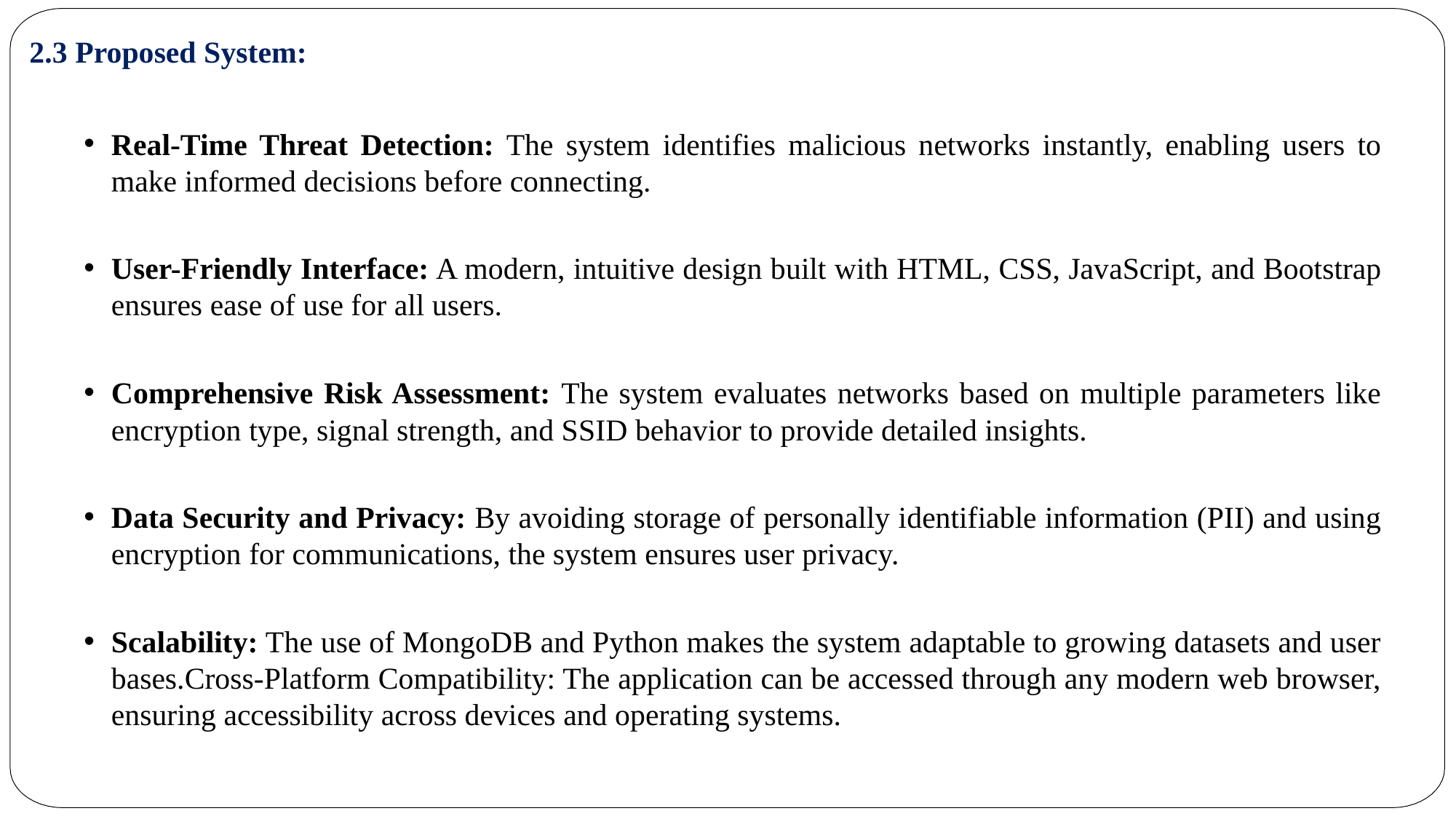

2.3 Proposed System:

Real-Time Threat Detection: The system identifies malicious networks instantly, enabling users to make informed decisions before connecting.

User-Friendly Interface: A modern, intuitive design built with HTML, CSS, JavaScript, and Bootstrap ensures ease of use for all users.

Comprehensive Risk Assessment: The system evaluates networks based on multiple parameters like encryption type, signal strength, and SSID behavior to provide detailed insights.

Data Security and Privacy: By avoiding storage of personally identifiable information (PII) and using encryption for communications, the system ensures user privacy.

Scalability: The use of MongoDB and Python makes the system adaptable to growing datasets and user bases.Cross-Platform Compatibility: The application can be accessed through any modern web browser, ensuring accessibility across devices and operating systems.